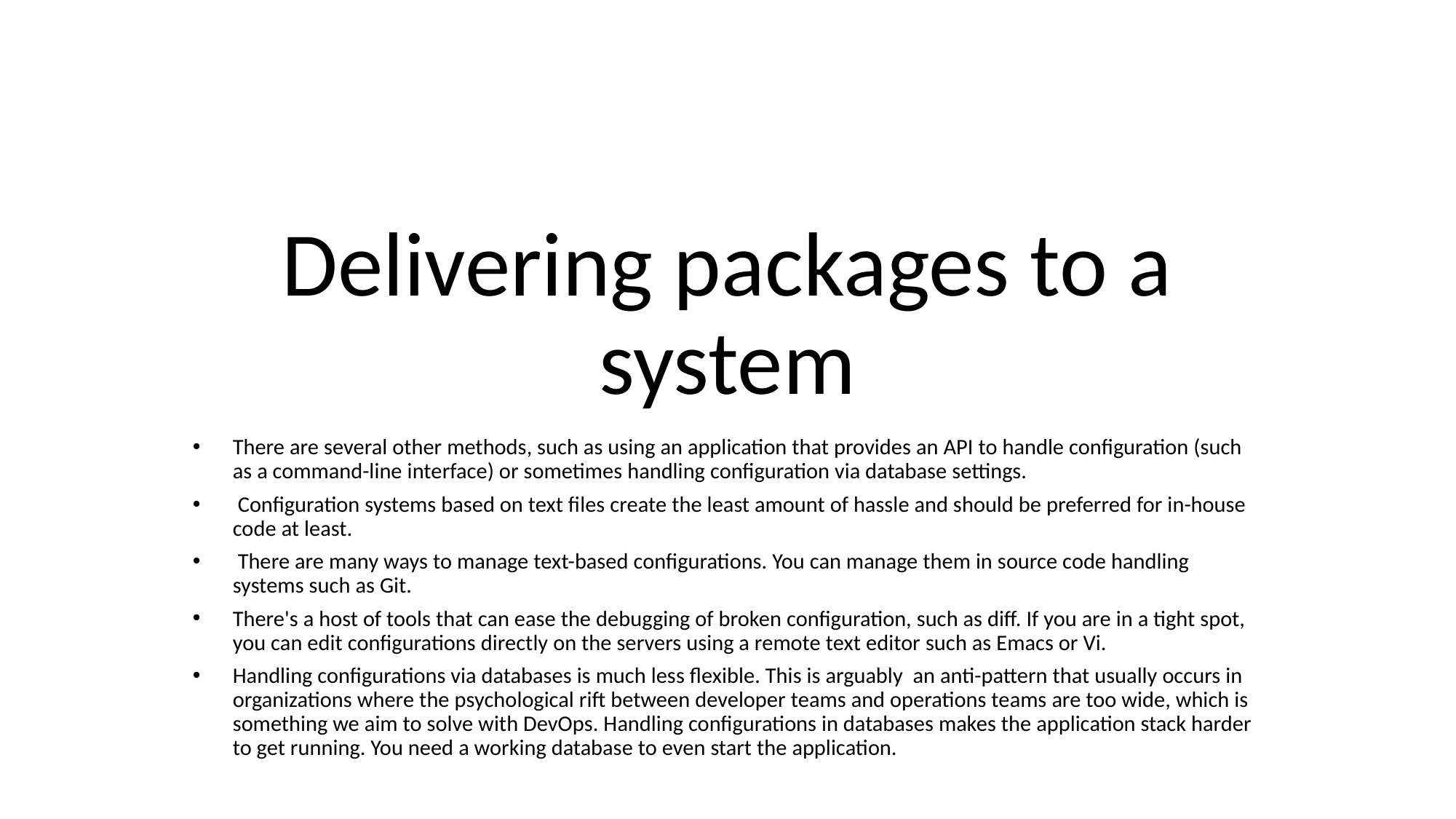

# Delivering packages to a system
There are several other methods, such as using an application that provides an API to handle configuration (such as a command-line interface) or sometimes handling configuration via database settings.
 Configuration systems based on text files create the least amount of hassle and should be preferred for in-house code at least.
 There are many ways to manage text-based configurations. You can manage them in source code handling systems such as Git.
There's a host of tools that can ease the debugging of broken configuration, such as diff. If you are in a tight spot, you can edit configurations directly on the servers using a remote text editor such as Emacs or Vi.
Handling configurations via databases is much less flexible. This is arguably  an anti-pattern that usually occurs in organizations where the psychological rift between developer teams and operations teams are too wide, which is something we aim to solve with DevOps. Handling configurations in databases makes the application stack harder to get running. You need a working database to even start the application.